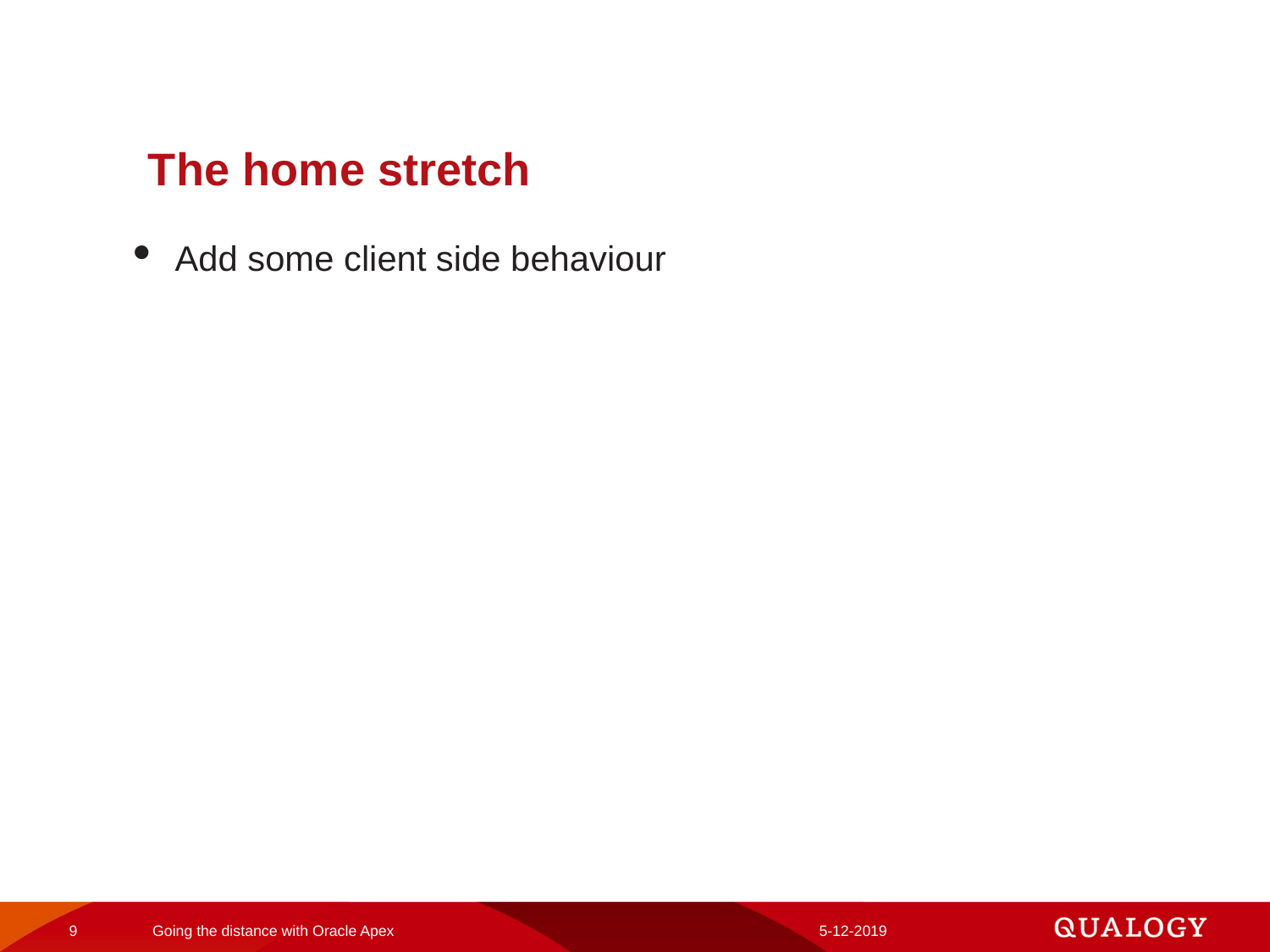

# The home stretch
Add some client side behaviour

9
Going the distance with Oracle Apex
5-12-2019